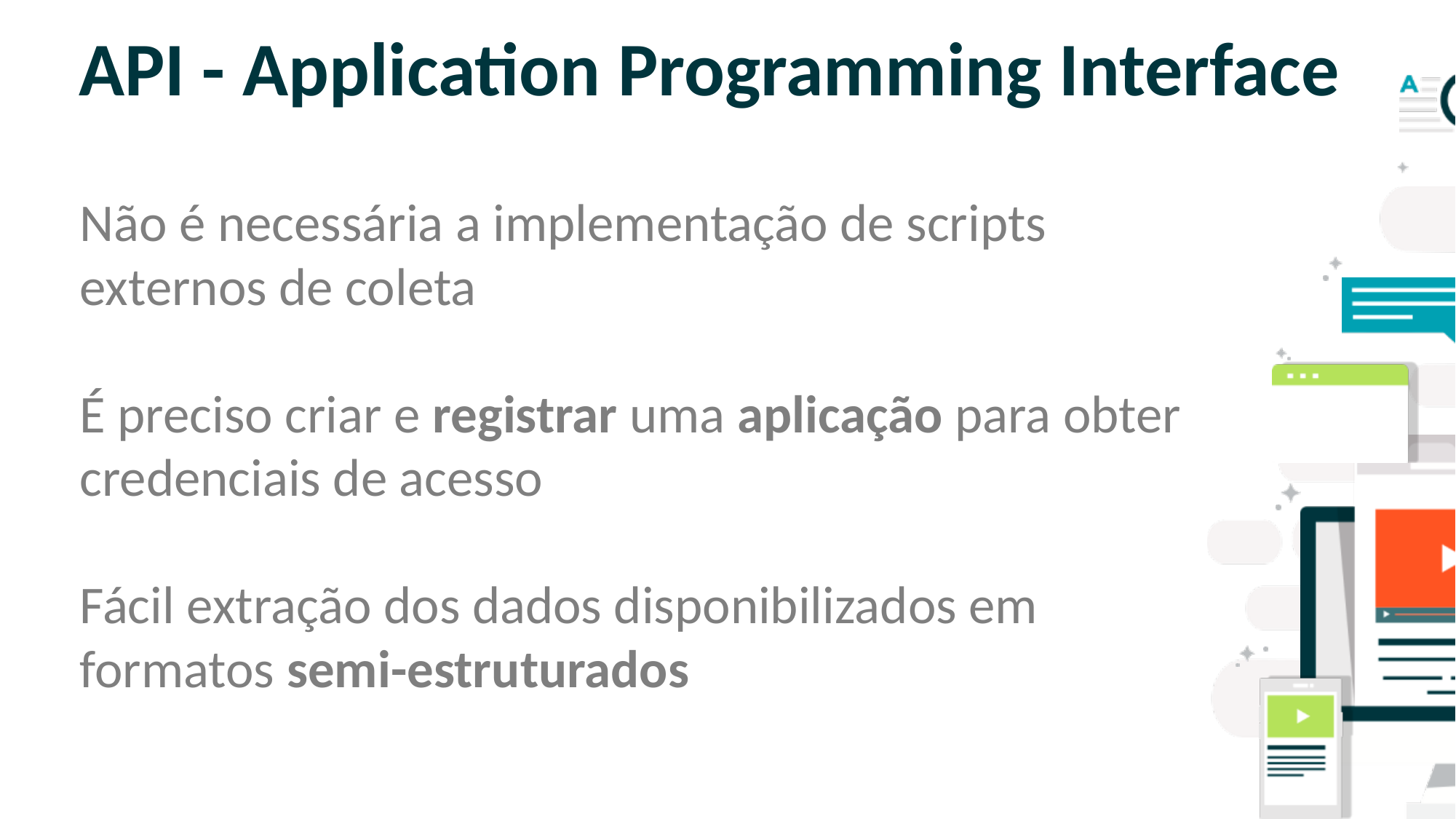

# API - Application Programming Interface
Não é necessária a implementação de scripts externos de coleta
É preciso criar e registrar uma aplicação para obter credenciais de acesso
Fácil extração dos dados disponibilizados em formatos semi-estruturados
SLIDE PARA TEXTO CORRIDO
OBS: NÃO É ACONSELHÁVEL COLOCAR
MUITO TEXTO NOS SLIDES